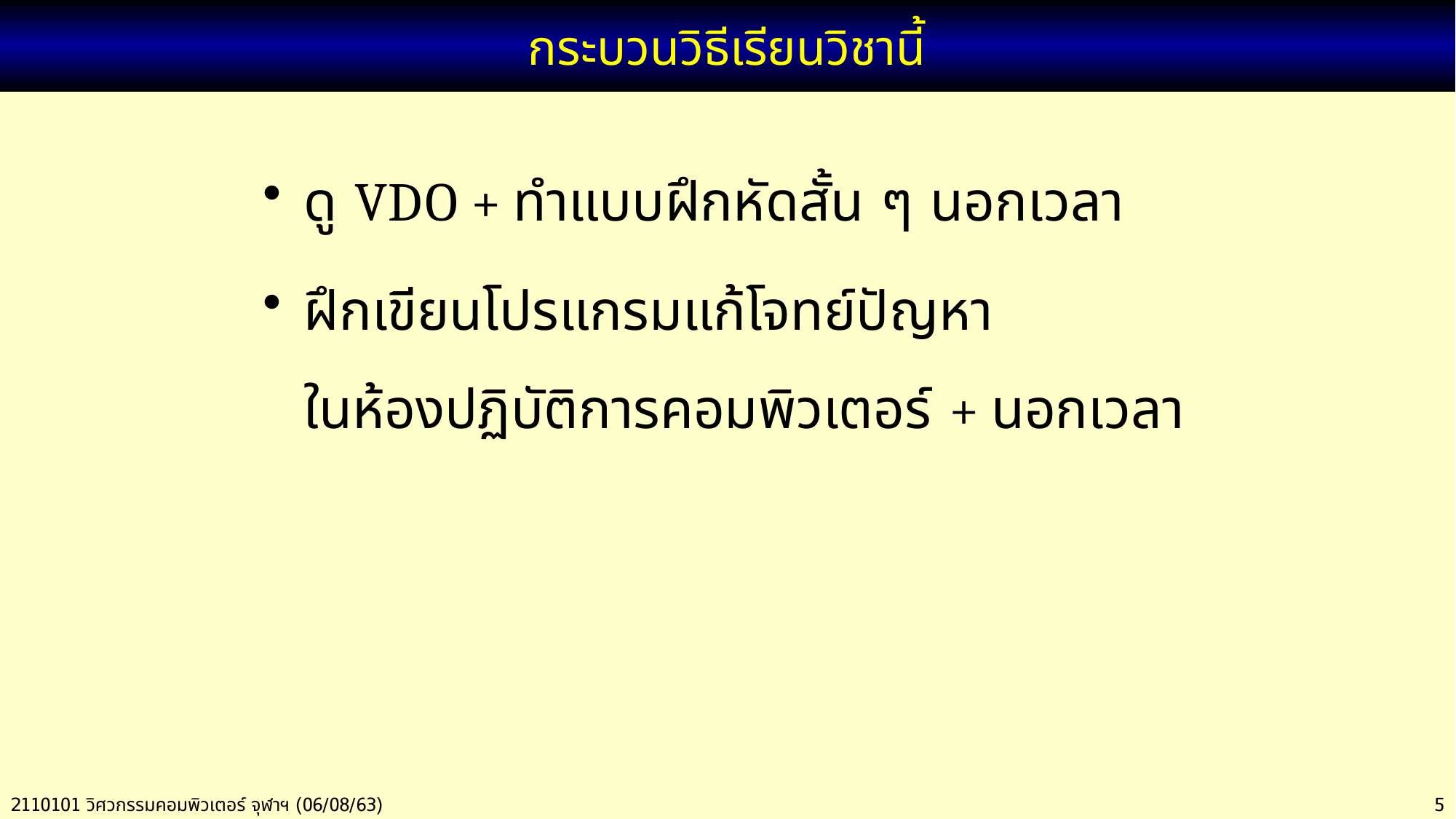

# กระบวนวิธีเรียนวิชานี้
ดู VDO + ทำแบบฝึกหัดสั้น ๆ นอกเวลา
ฝึกเขียนโปรแกรมแก้โจทย์ปัญหา
ในห้องปฏิบัติการคอมพิวเตอร์ + นอกเวลา